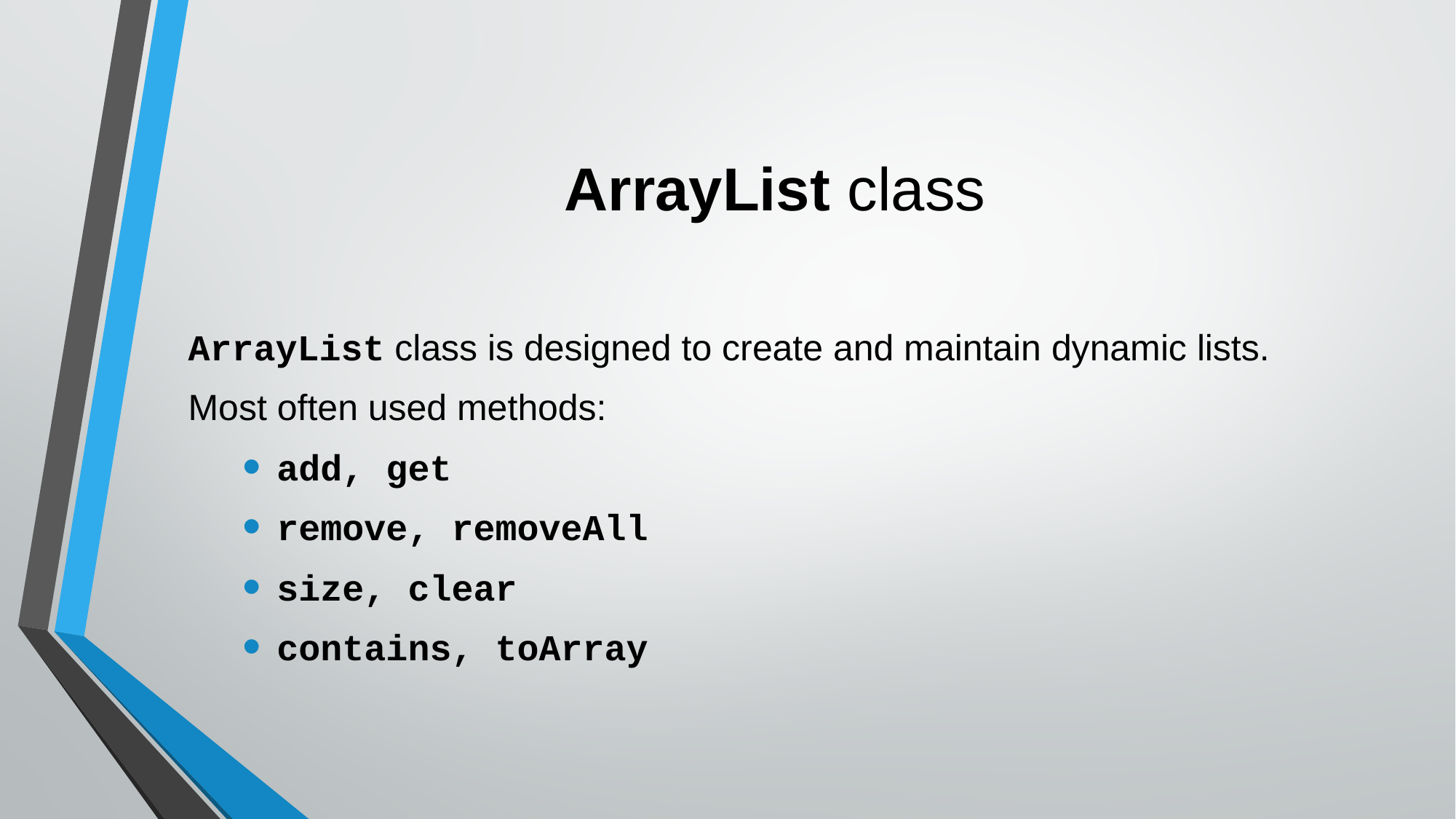

# ArrayList class
ArrayList class is designed to create and maintain dynamic lists.
Most often used methods:
add, get
remove, removeAll
size, clear
contains, toArray